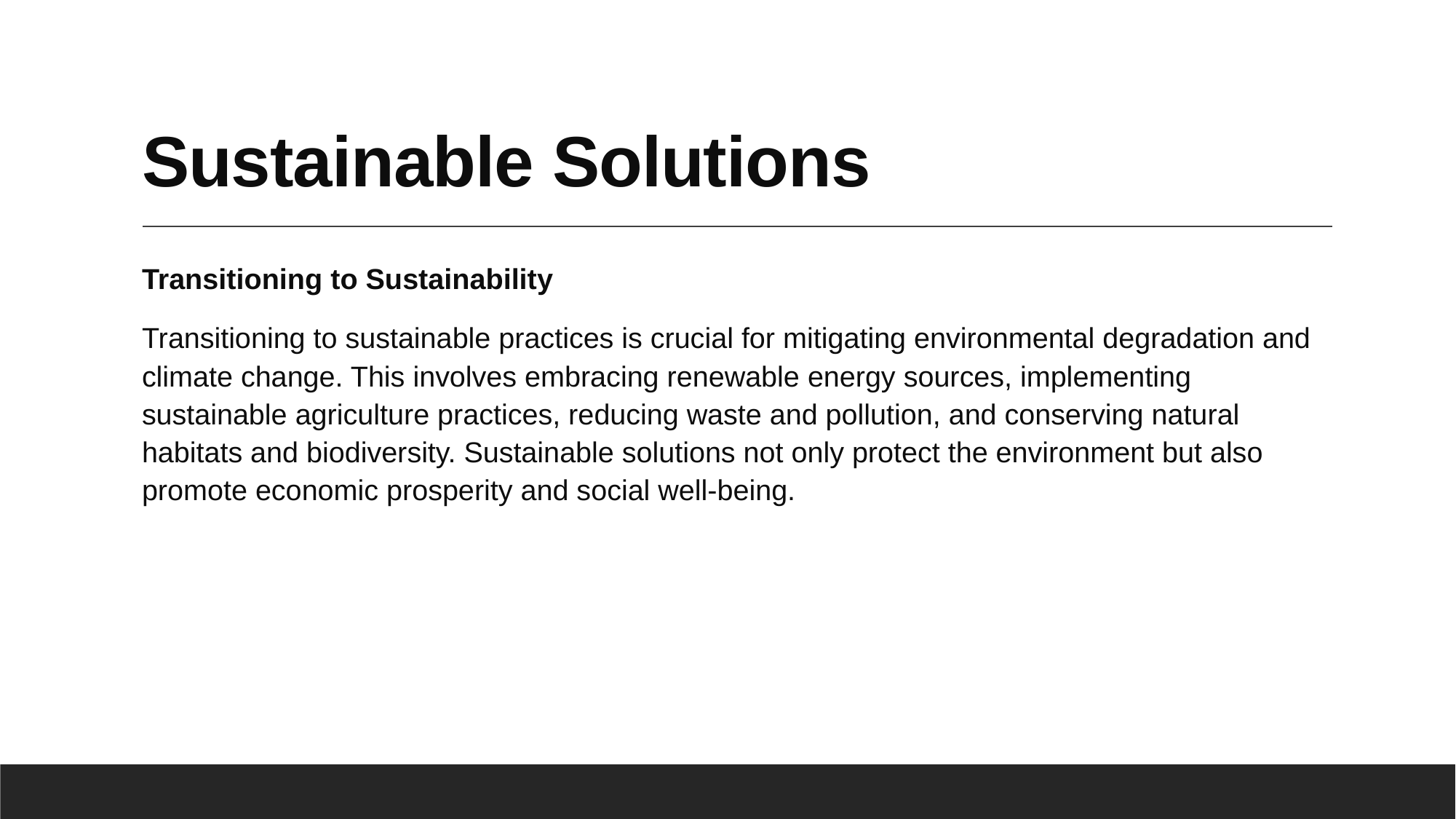

# Sustainable Solutions
Transitioning to Sustainability
Transitioning to sustainable practices is crucial for mitigating environmental degradation and climate change. This involves embracing renewable energy sources, implementing sustainable agriculture practices, reducing waste and pollution, and conserving natural habitats and biodiversity. Sustainable solutions not only protect the environment but also promote economic prosperity and social well-being.